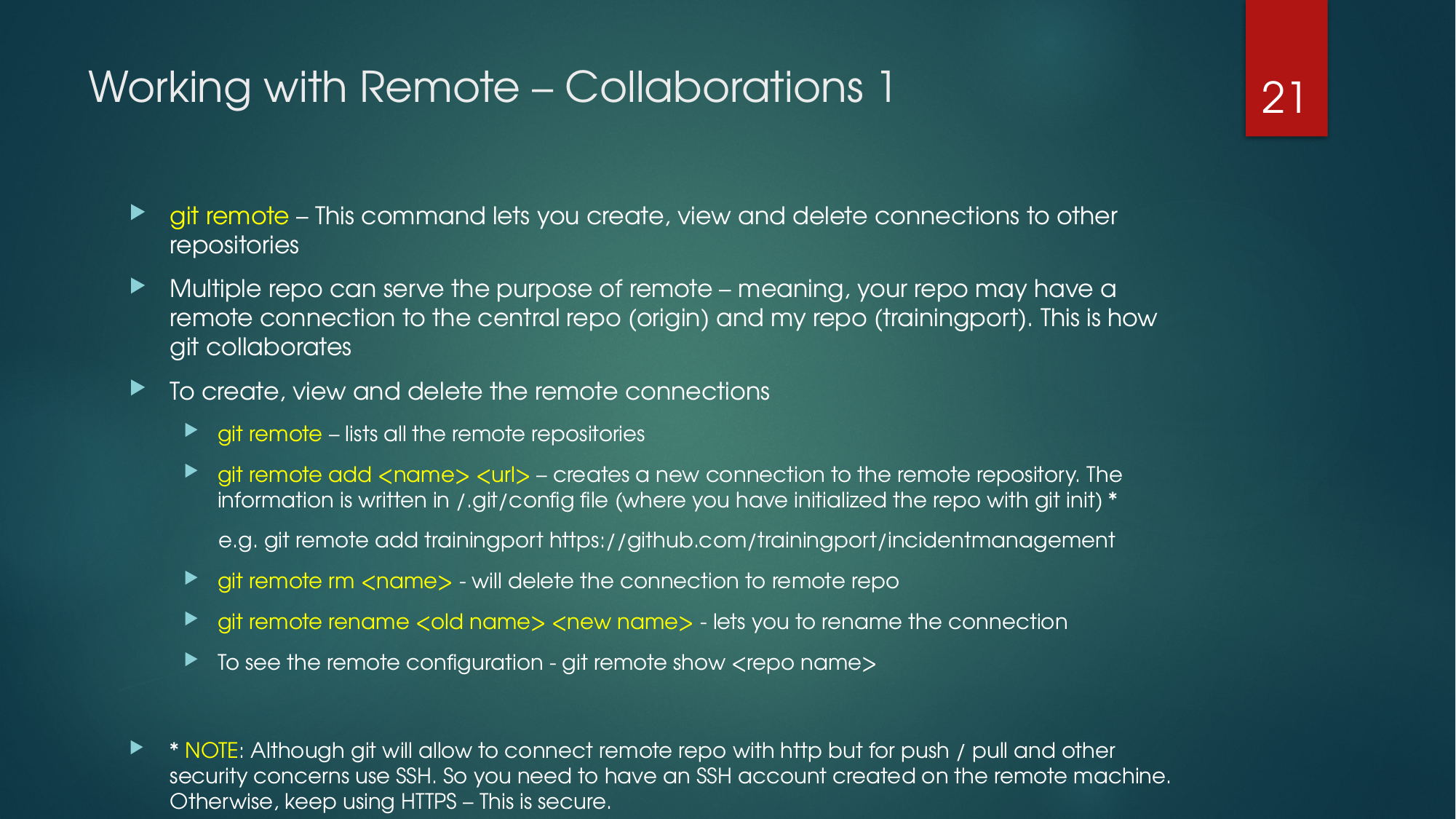

21
# Working with Remote – Collaborations 1
git remote – This command lets you create, view and delete connections to other repositories
Multiple repo can serve the purpose of remote – meaning, your repo may have a remote connection to the central repo (origin) and my repo (trainingport). This is how git collaborates
To create, view and delete the remote connections
git remote – lists all the remote repositories
git remote add <name> <url> – creates a new connection to the remote repository. The information is written in /.git/config file (where you have initialized the repo with git init) *
      e.g. git remote add trainingport https://github.com/trainingport/incidentmanagement
git remote rm <name> - will delete the connection to remote repo
git remote rename <old name> <new name> - lets you to rename the connection
To see the remote configuration - git remote show <repo name>

* NOTE: Although git will allow to connect remote repo with http but for push / pull and other security concerns use SSH. So you need to have an SSH account created on the remote machine. Otherwise, keep using HTTPS – This is secure.